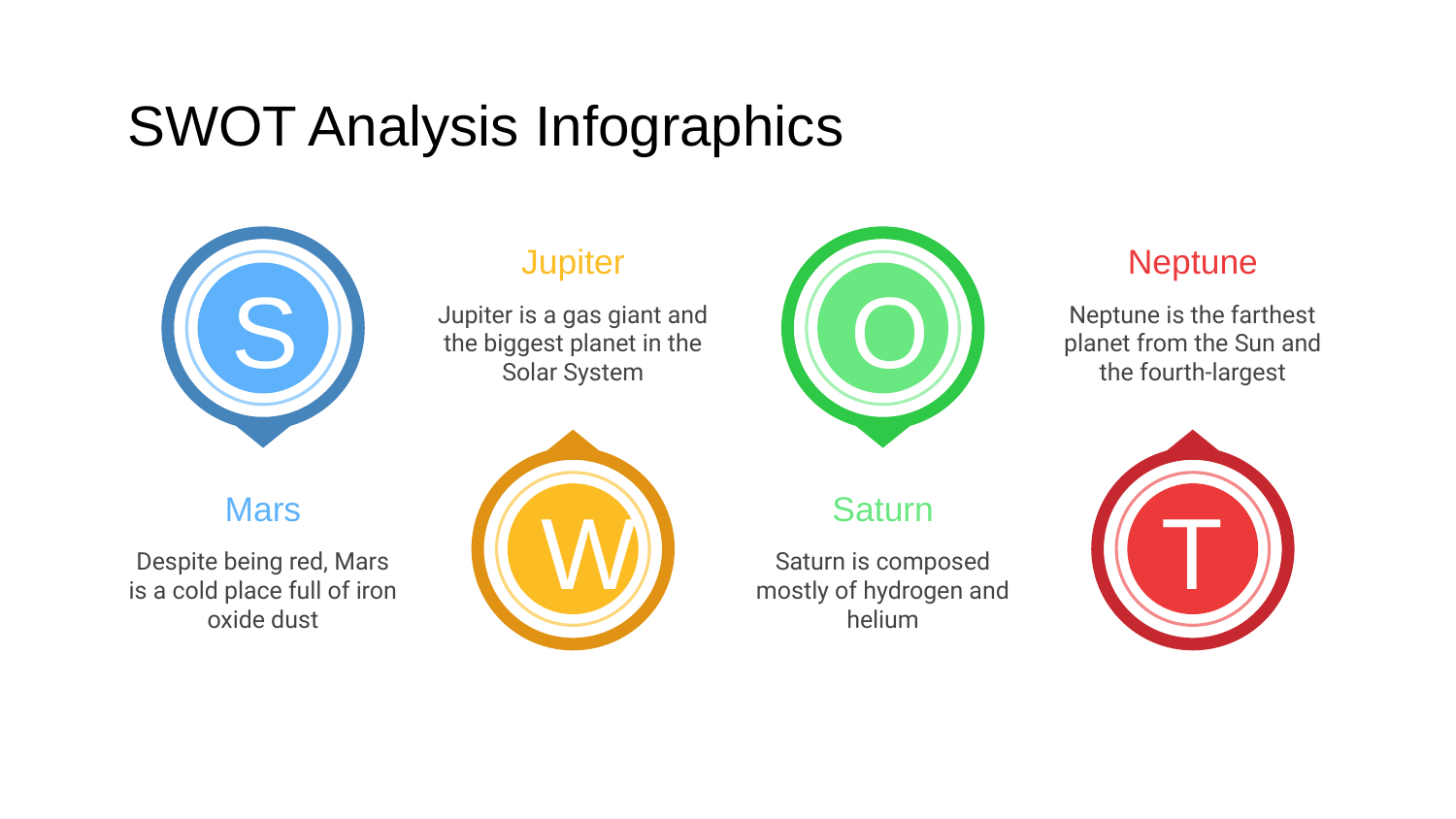

# SWOT Analysis Infographics

S
Mars
Despite being red, Mars is a cold place full of iron oxide dust
Jupiter
Jupiter is a gas giant and the biggest planet in the Solar System

W

O
Saturn
Saturn is composed mostly of hydrogen and helium
Neptune
Neptune is the farthest planet from the Sun and the fourth-largest

T